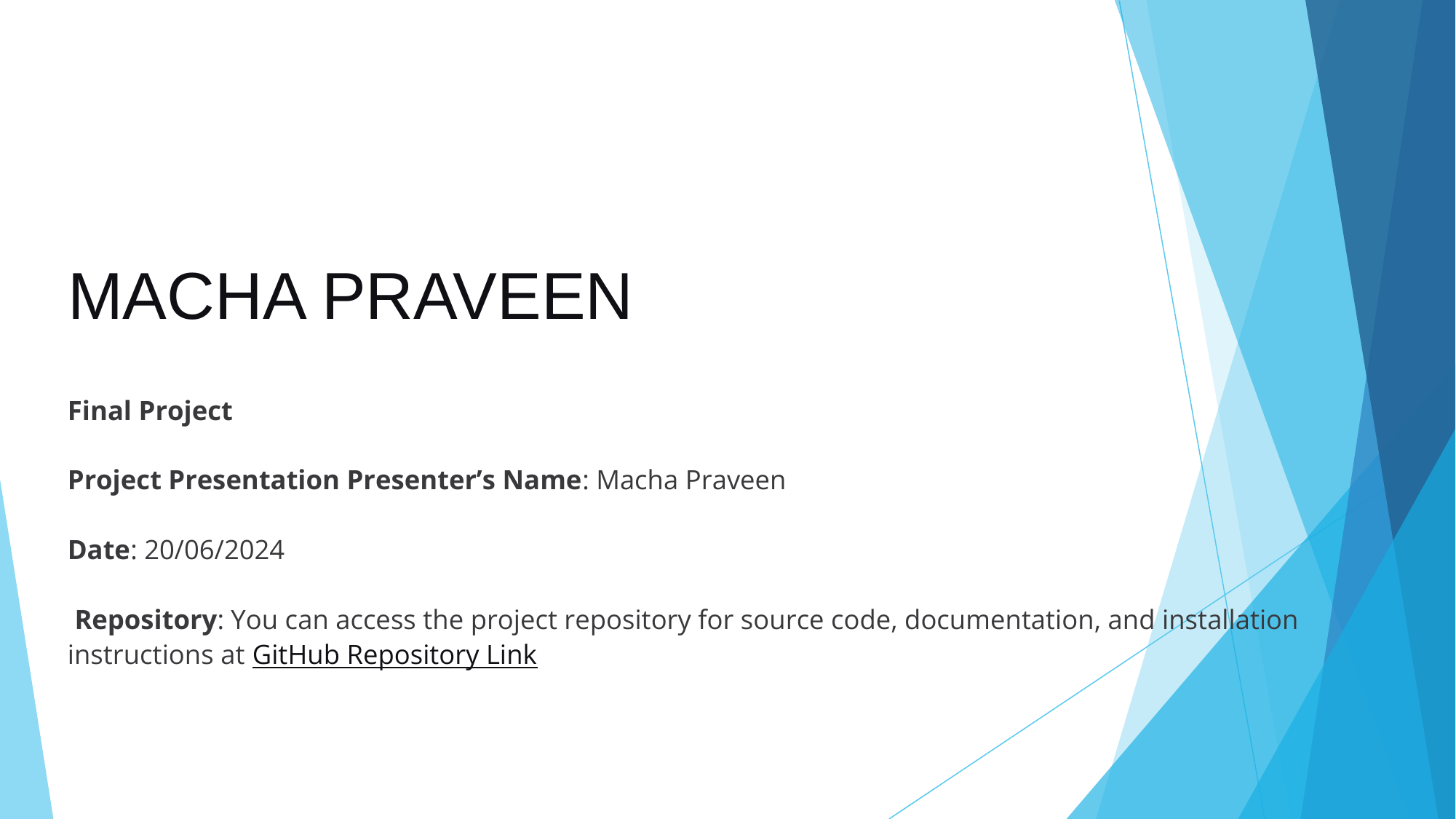

MACHA PRAVEEN
Final Project
Project Presentation Presenter’s Name: Macha Praveen
Date: 20/06/2024
 Repository: You can access the project repository for source code, documentation, and installation instructions at GitHub Repository Link